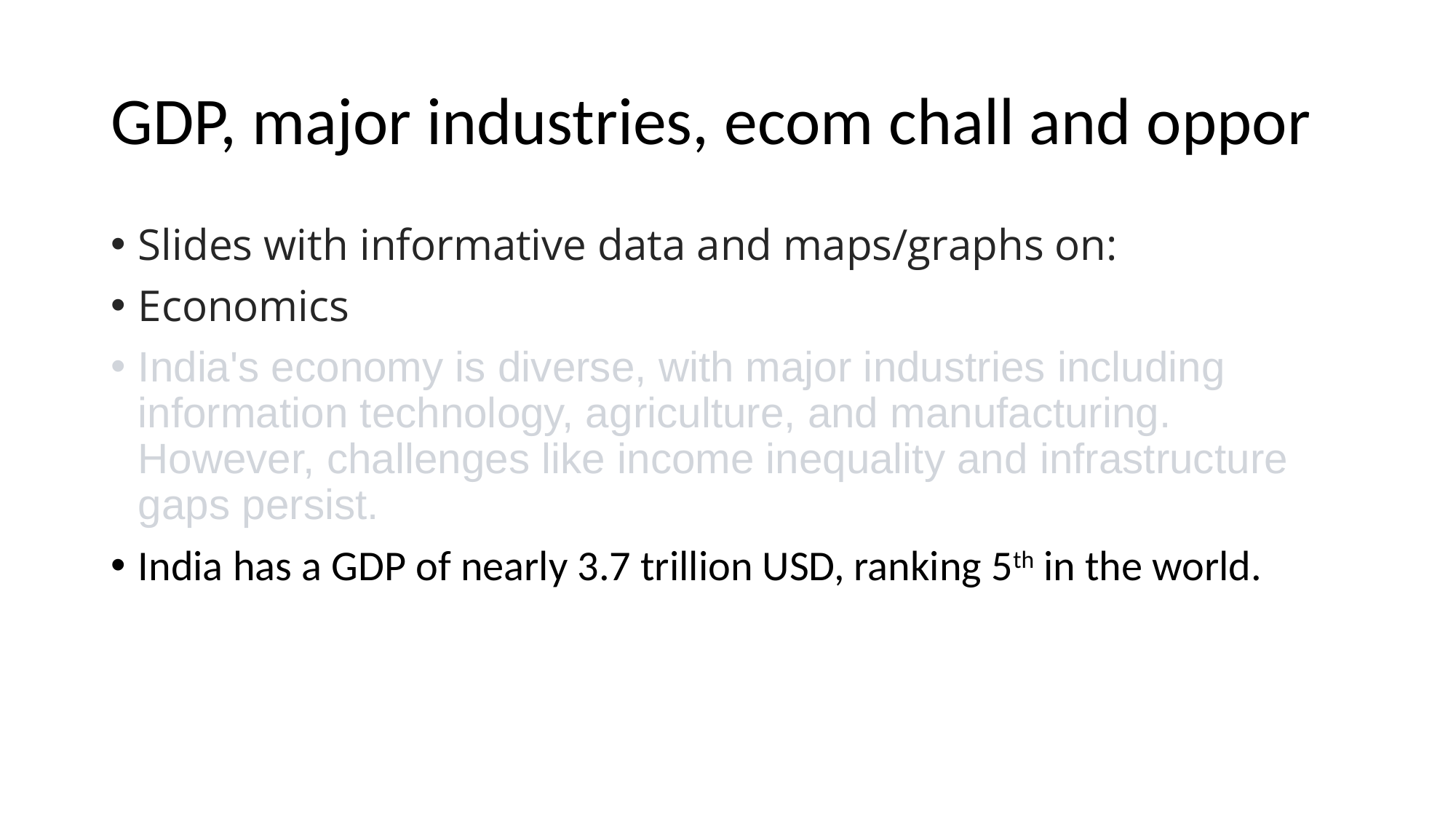

# GDP, major industries, ecom chall and oppor
Slides with informative data and maps/graphs on:
Economics
India's economy is diverse, with major industries including information technology, agriculture, and manufacturing. However, challenges like income inequality and infrastructure gaps persist.
India has a GDP of nearly 3.7 trillion USD, ranking 5th in the world.